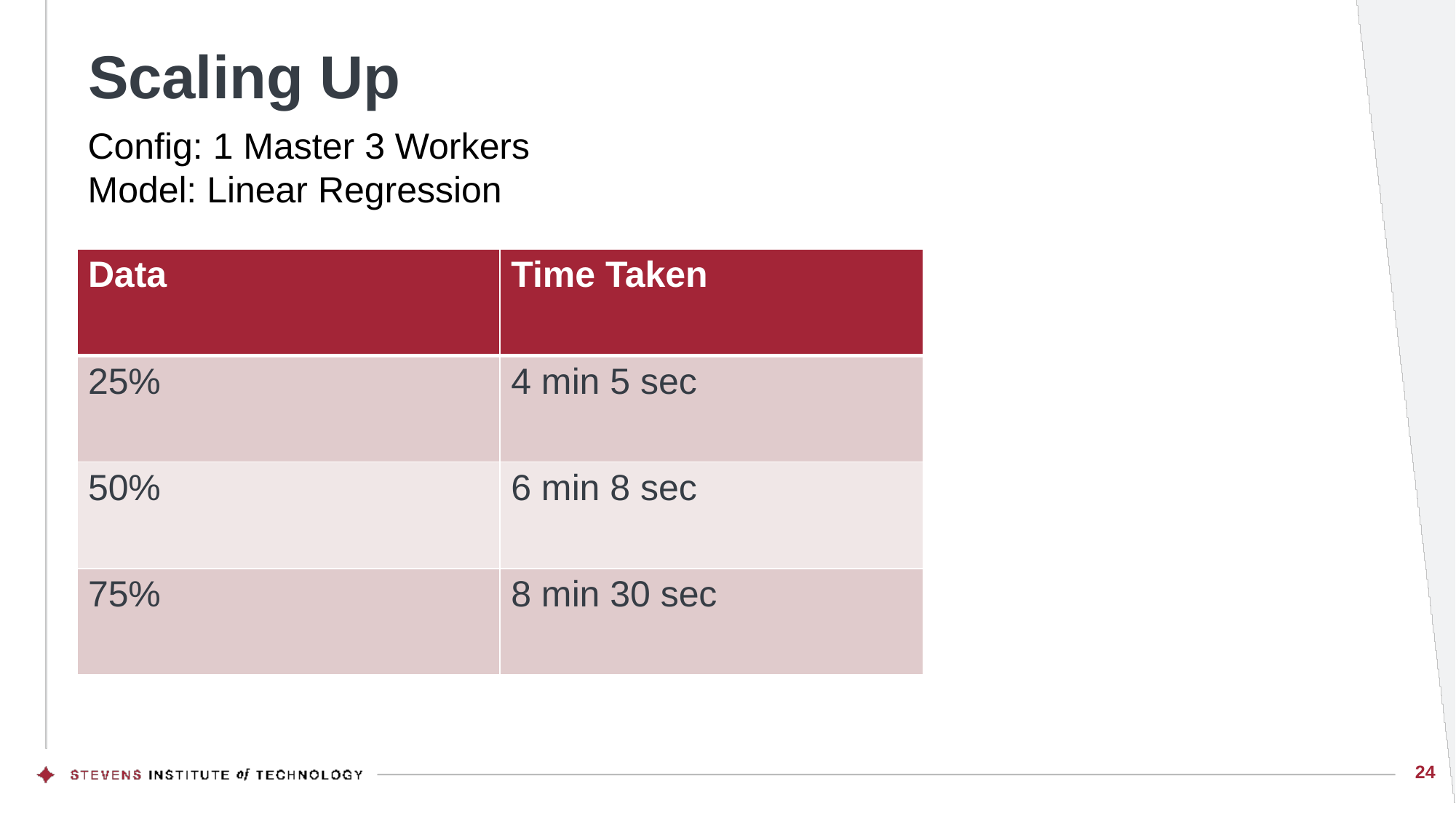

# Scaling Up
Config: 1 Master 3 Workers
Model: Linear Regression

| Data | Time Taken |
| --- | --- |
| 25% | 4 min 5 sec |
| 50% | 6 min 8 sec |
| 75% | 8 min 30 sec |
24